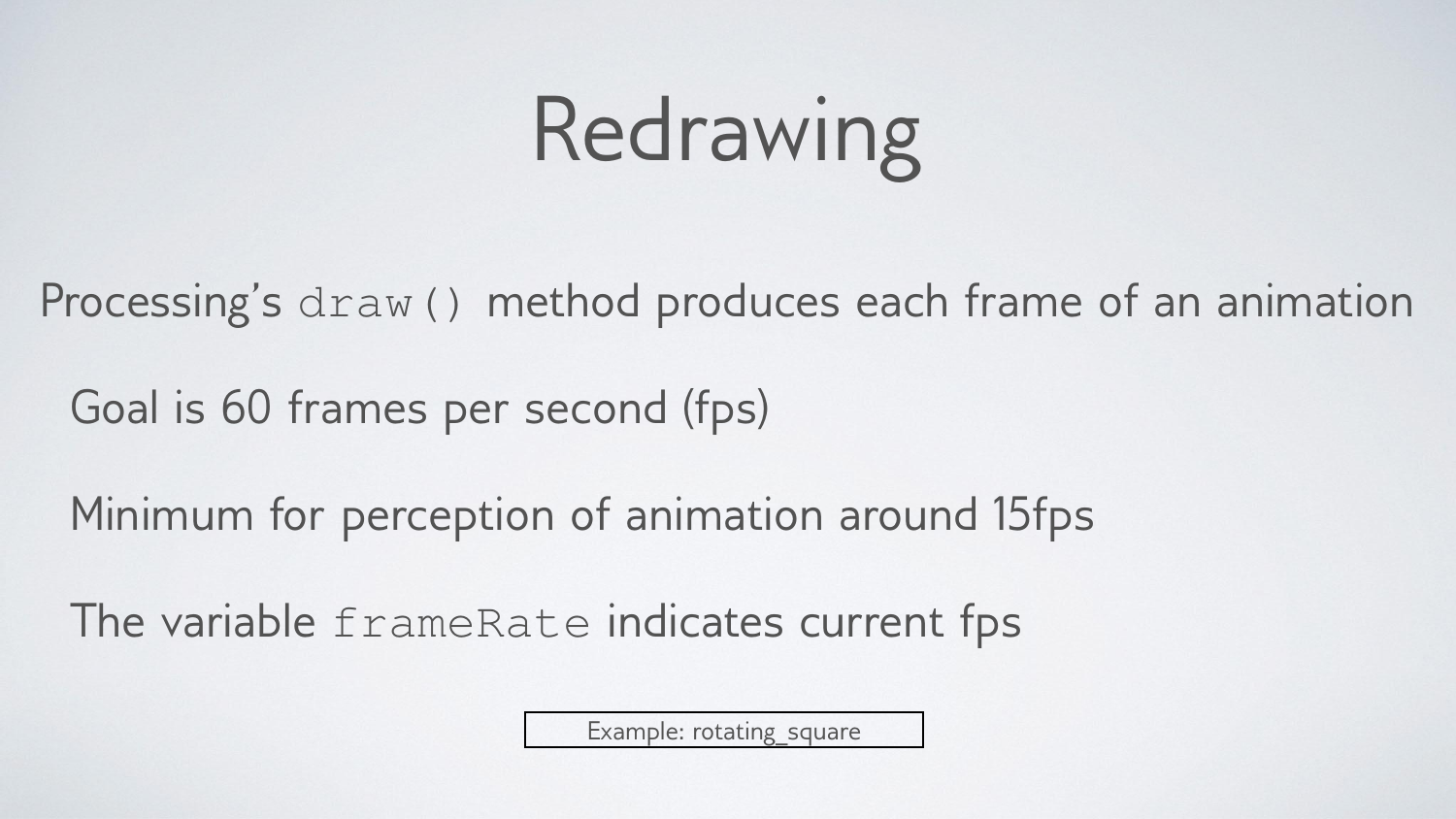

# Redrawing

Processing’s draw() method produces each frame of an animation
Goal is 60 frames per second (fps)
Minimum for perception of animation around 15fps
The variable frameRate indicates current fps
Example: rotating_square